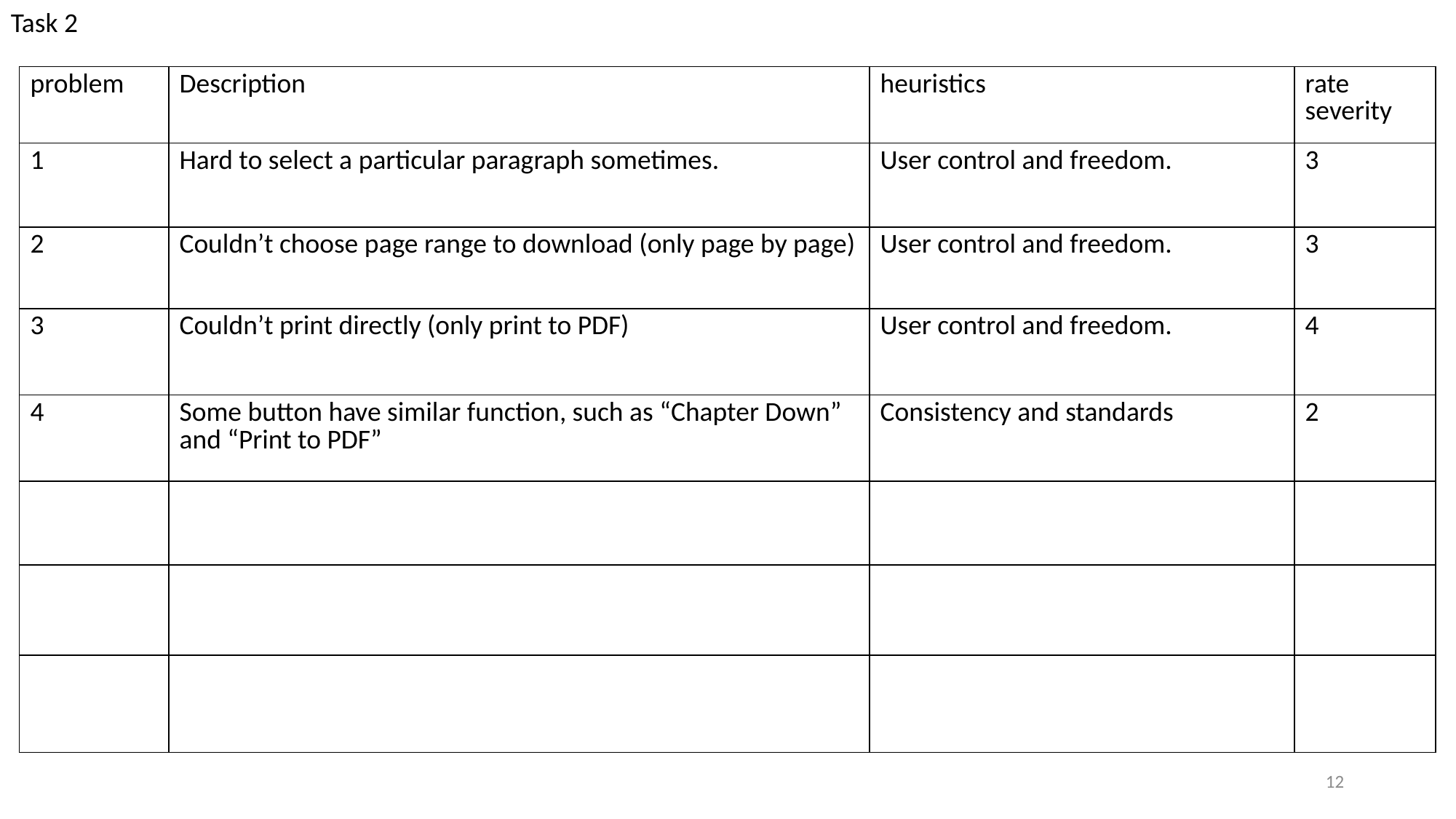

Task 2
| problem | Description | heuristics | rate severity |
| --- | --- | --- | --- |
| 1 | Hard to select a particular paragraph sometimes. | User control and freedom. | 3 |
| 2 | Couldn’t choose page range to download (only page by page) | User control and freedom. | 3 |
| 3 | Couldn’t print directly (only print to PDF) | User control and freedom. | 4 |
| 4 | Some button have similar function, such as “Chapter Down” and “Print to PDF” | Consistency and standards | 2 |
|  |  |  |  |
|  |  |  |  |
|  |  |  |  |
12